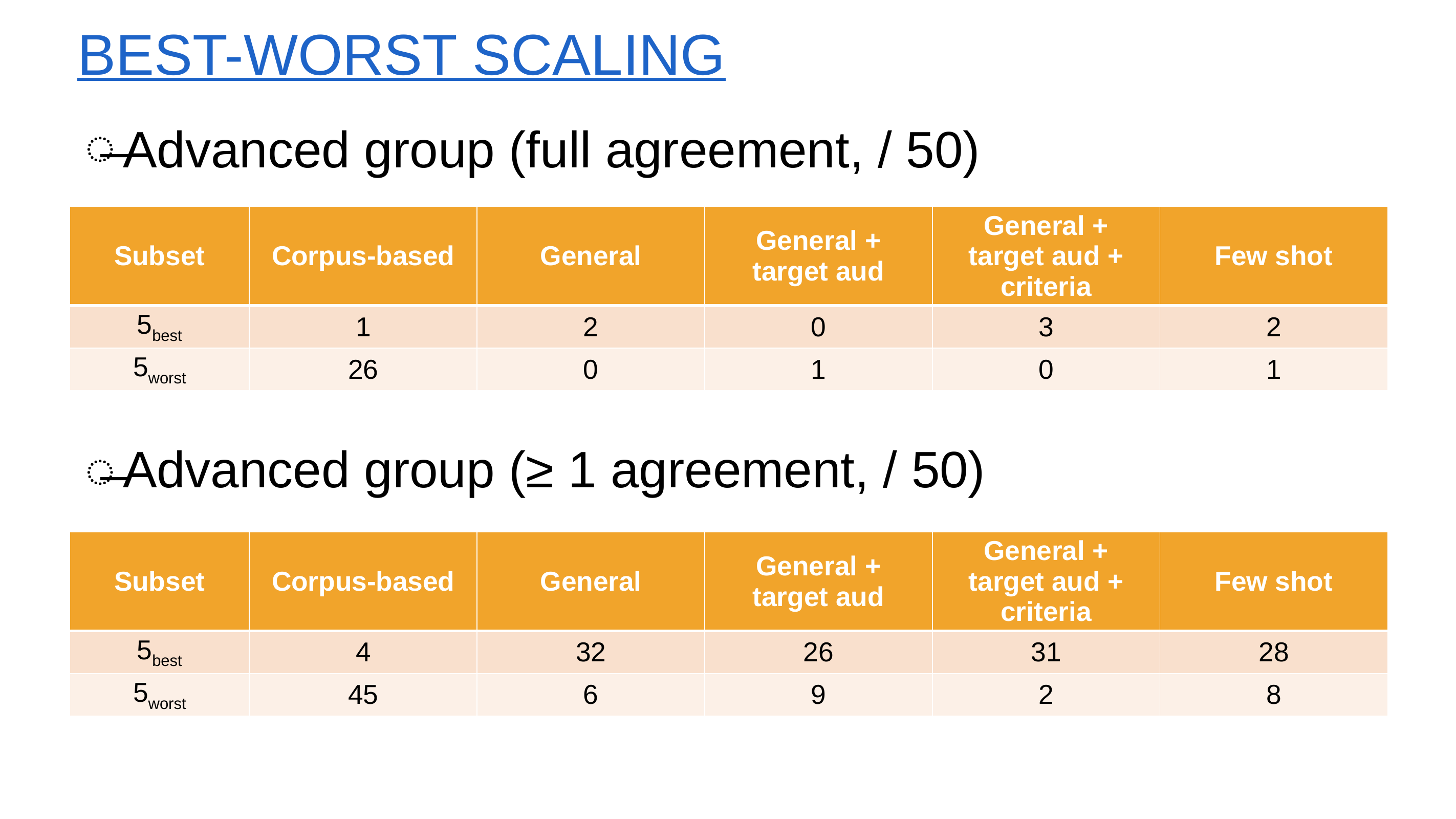

# Best-worst scaling
Advanced group (full agreement, / 50)
| Subset | Corpus-based | General | General + target aud | General + target aud + criteria | Few shot |
| --- | --- | --- | --- | --- | --- |
| 5best | 1 | 2 | 0 | 3 | 2 |
| 5worst | 26 | 0 | 1 | 0 | 1 |
Advanced group (≥ 1 agreement, / 50)
| Subset | Corpus-based | General | General + target aud | General + target aud + criteria | Few shot |
| --- | --- | --- | --- | --- | --- |
| 5best | 4 | 32 | 26 | 31 | 28 |
| 5worst | 45 | 6 | 9 | 2 | 8 |
73